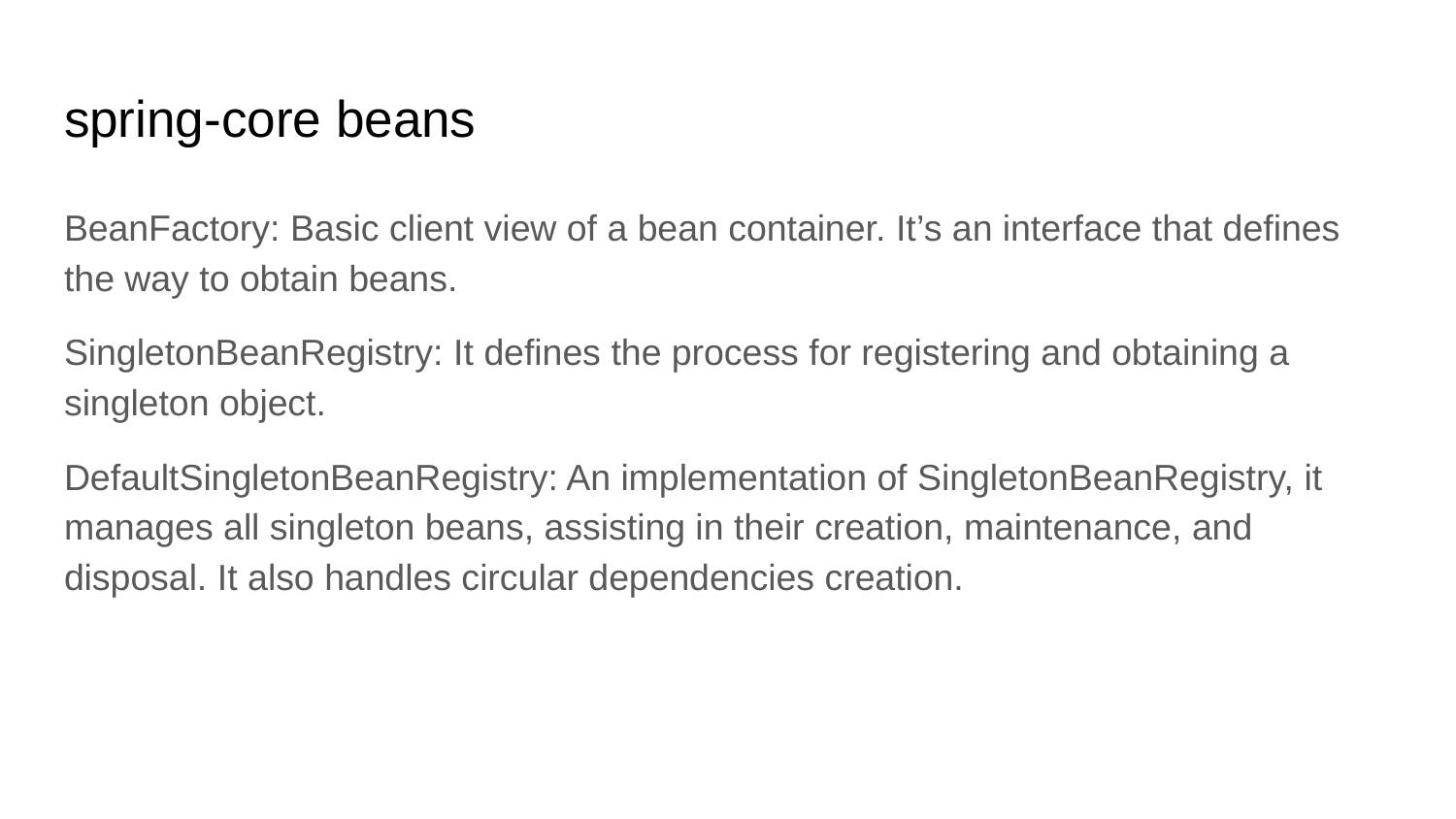

# spring-core beans
BeanFactory: Basic client view of a bean container. It’s an interface that defines the way to obtain beans.
SingletonBeanRegistry: It defines the process for registering and obtaining a singleton object.
DefaultSingletonBeanRegistry: An implementation of SingletonBeanRegistry, it manages all singleton beans, assisting in their creation, maintenance, and disposal. It also handles circular dependencies creation.